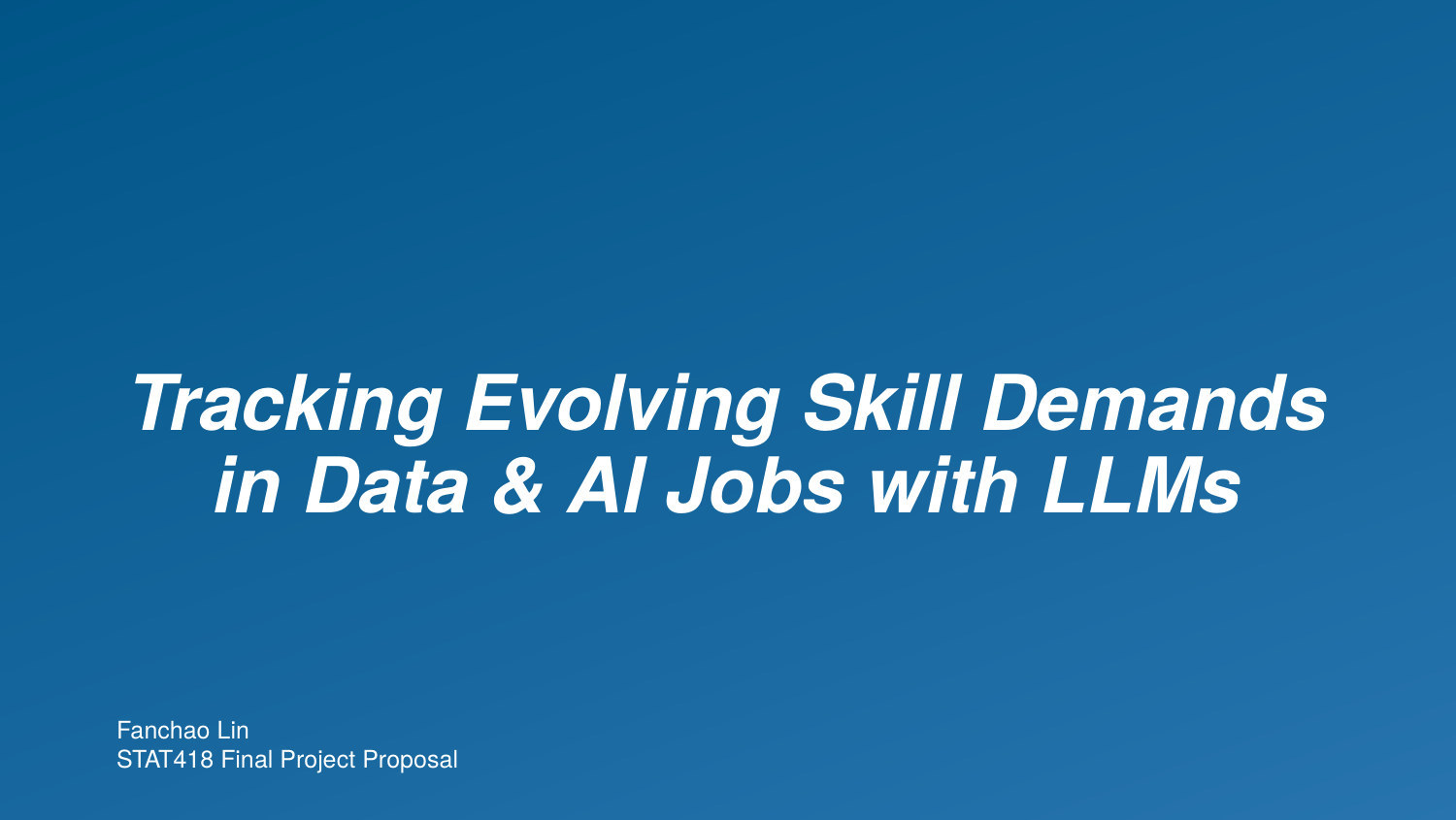

# Tracking Evolving Skill Demands in Data & AI Jobs with LLMs
Fanchao Lin
STAT418 Final Project Proposal